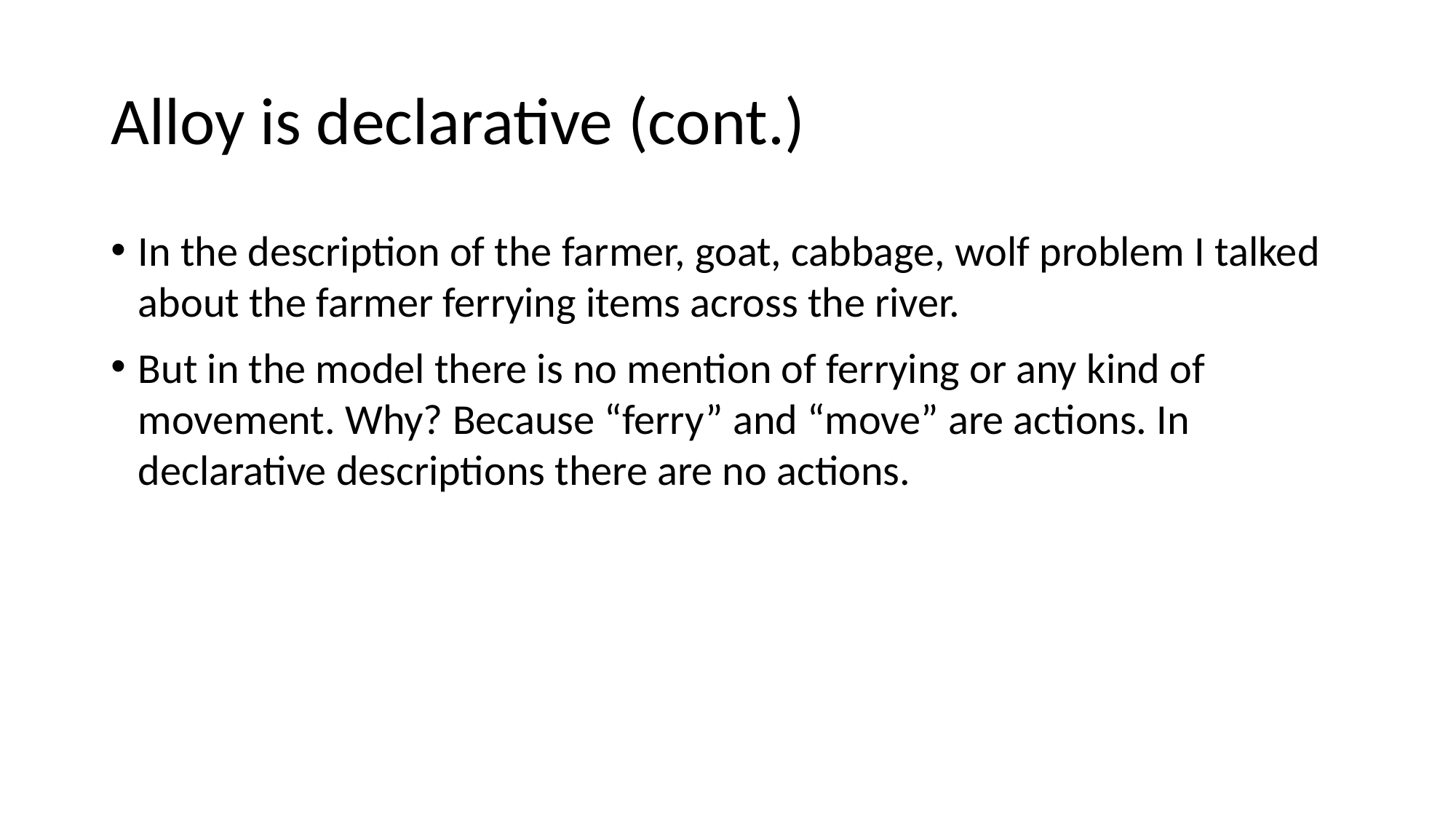

# Alloy is declarative (cont.)
In the description of the farmer, goat, cabbage, wolf problem I talked about the farmer ferrying items across the river.
But in the model there is no mention of ferrying or any kind of movement. Why? Because “ferry” and “move” are actions. In declarative descriptions there are no actions.